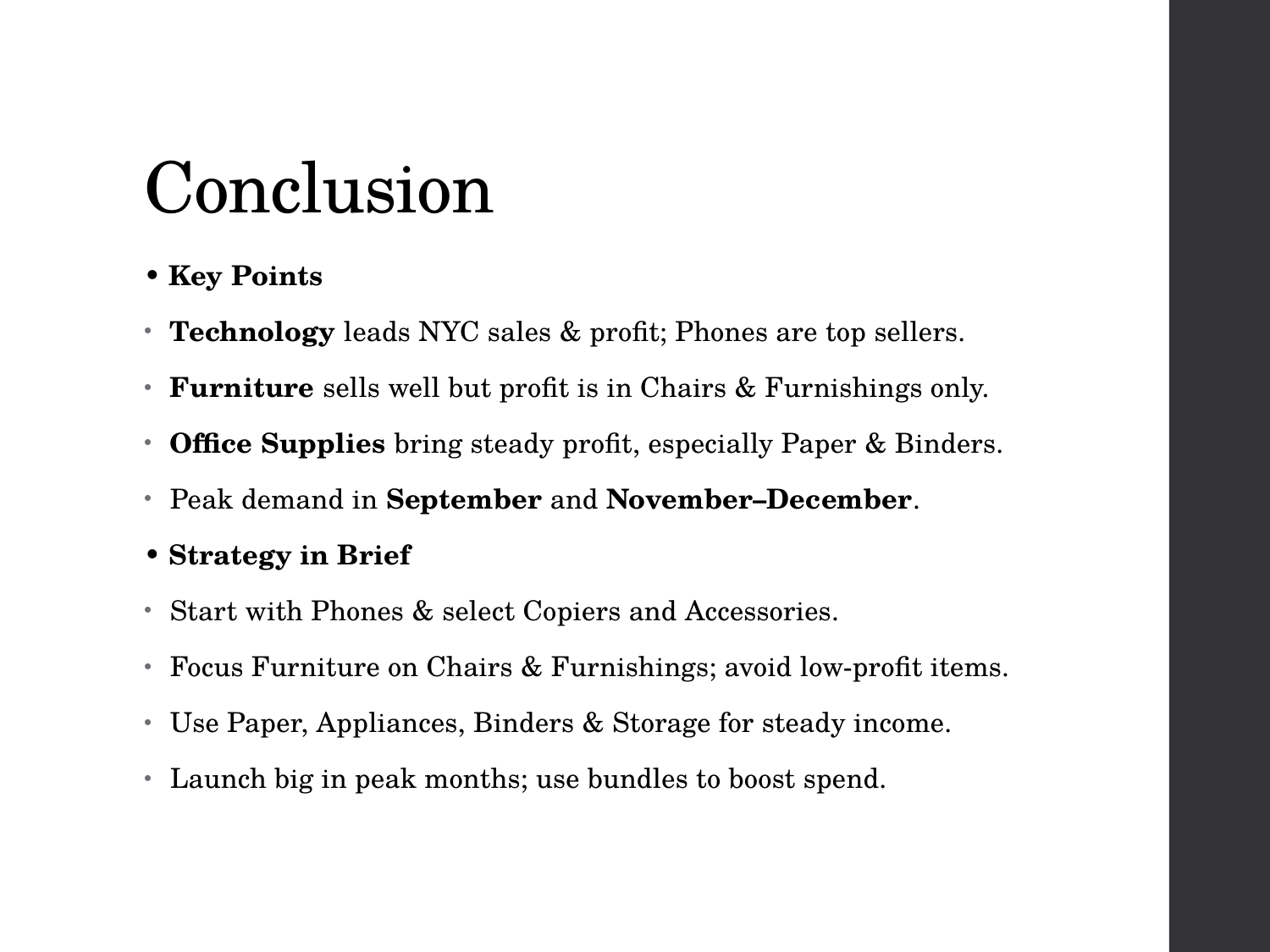

# Conclusion
• Key Points
Technology leads NYC sales & profit; Phones are top sellers.
Furniture sells well but profit is in Chairs & Furnishings only.
Office Supplies bring steady profit, especially Paper & Binders.
Peak demand in September and November–December.
• Strategy in Brief
Start with Phones & select Copiers and Accessories.
Focus Furniture on Chairs & Furnishings; avoid low-profit items.
Use Paper, Appliances, Binders & Storage for steady income.
Launch big in peak months; use bundles to boost spend.